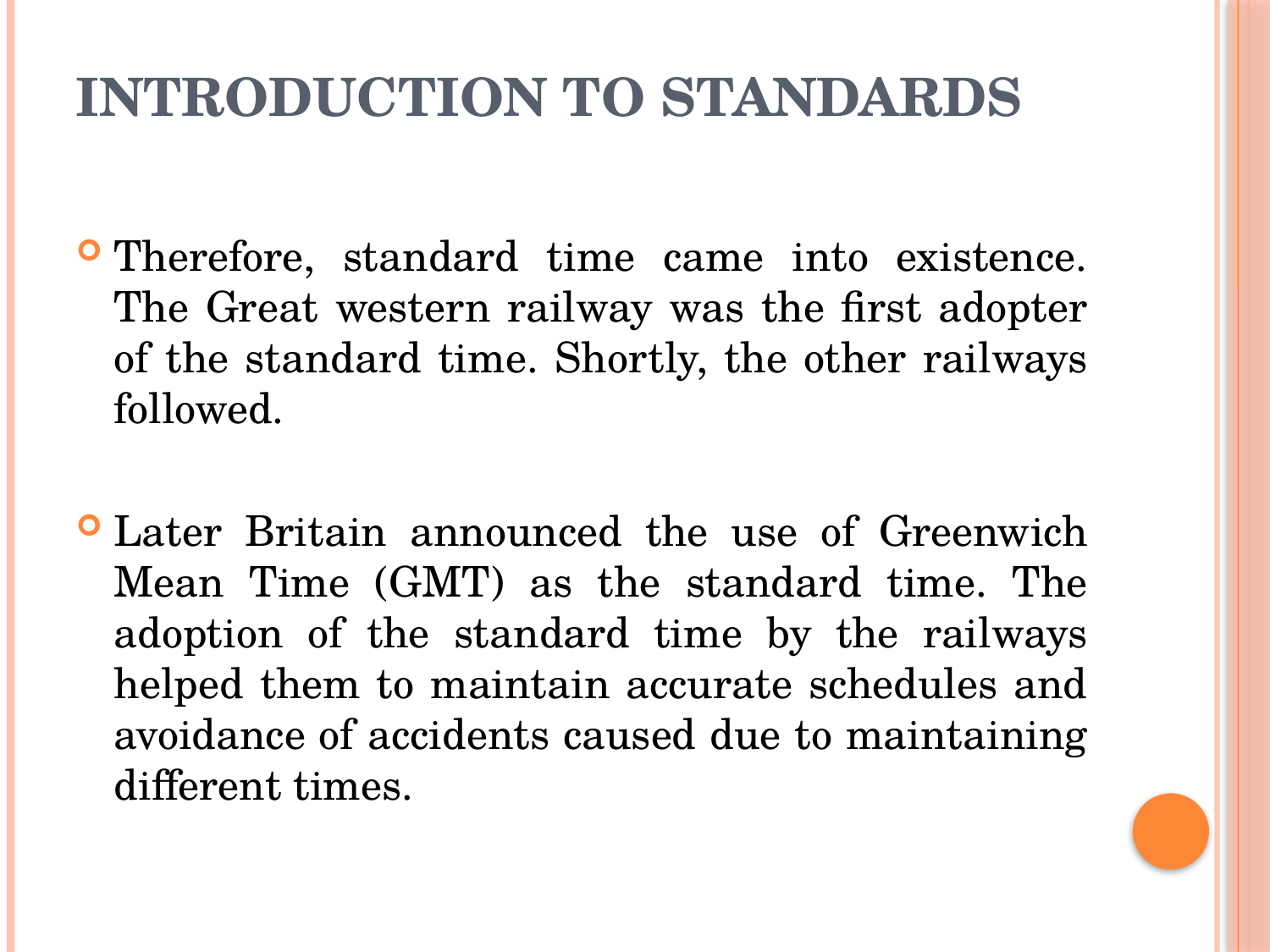

# Introduction to Standards
Therefore, standard time came into existence. The Great western railway was the first adopter of the standard time. Shortly, the other railways followed.

Later Britain announced the use of Greenwich Mean Time (GMT) as the standard time. The adoption of the standard time by the railways helped them to maintain accurate schedules and avoidance of accidents caused due to maintaining different times.